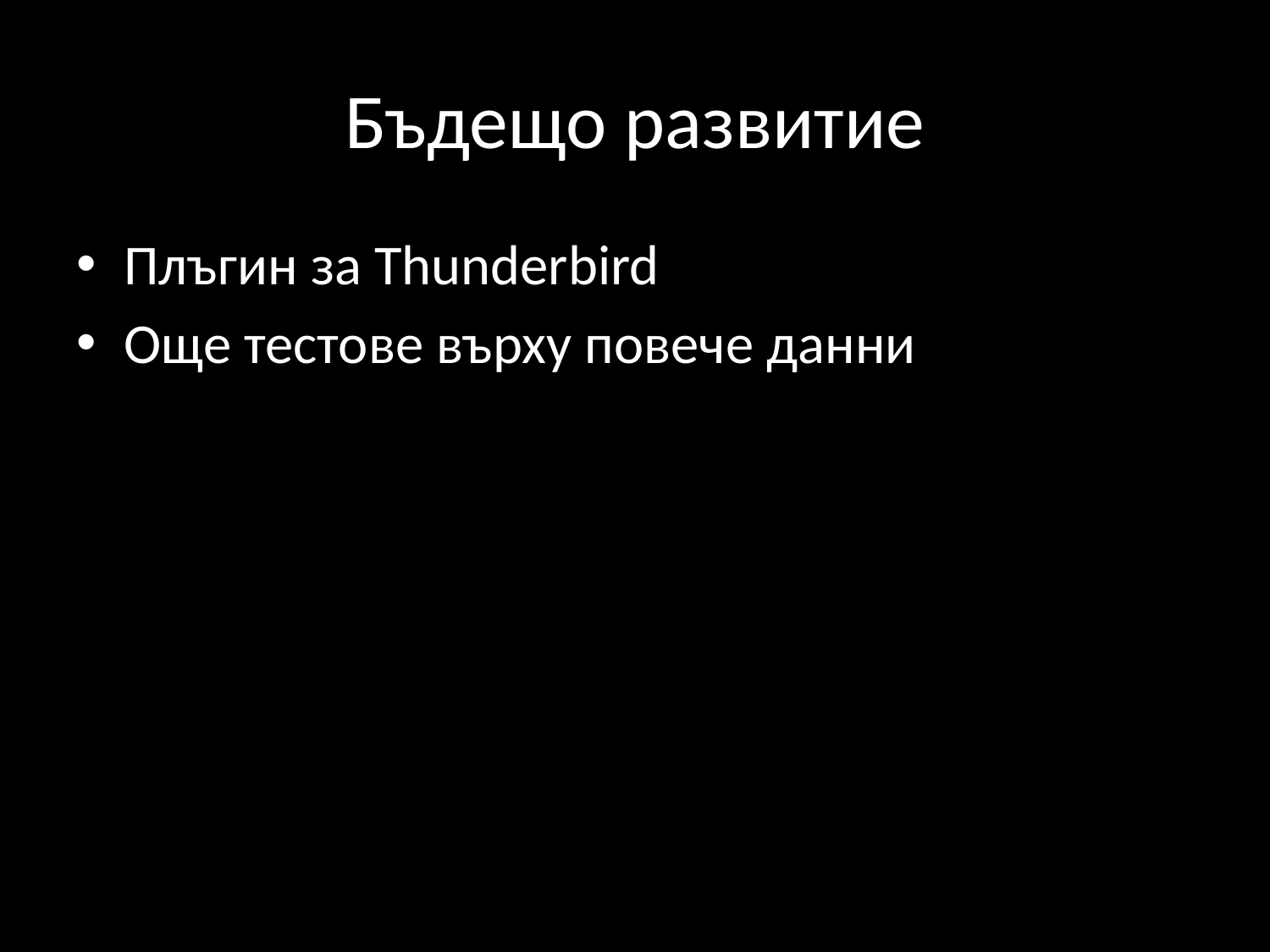

# Бъдещо развитие
Плъгин за Thunderbird
Още тестове върху повече данни